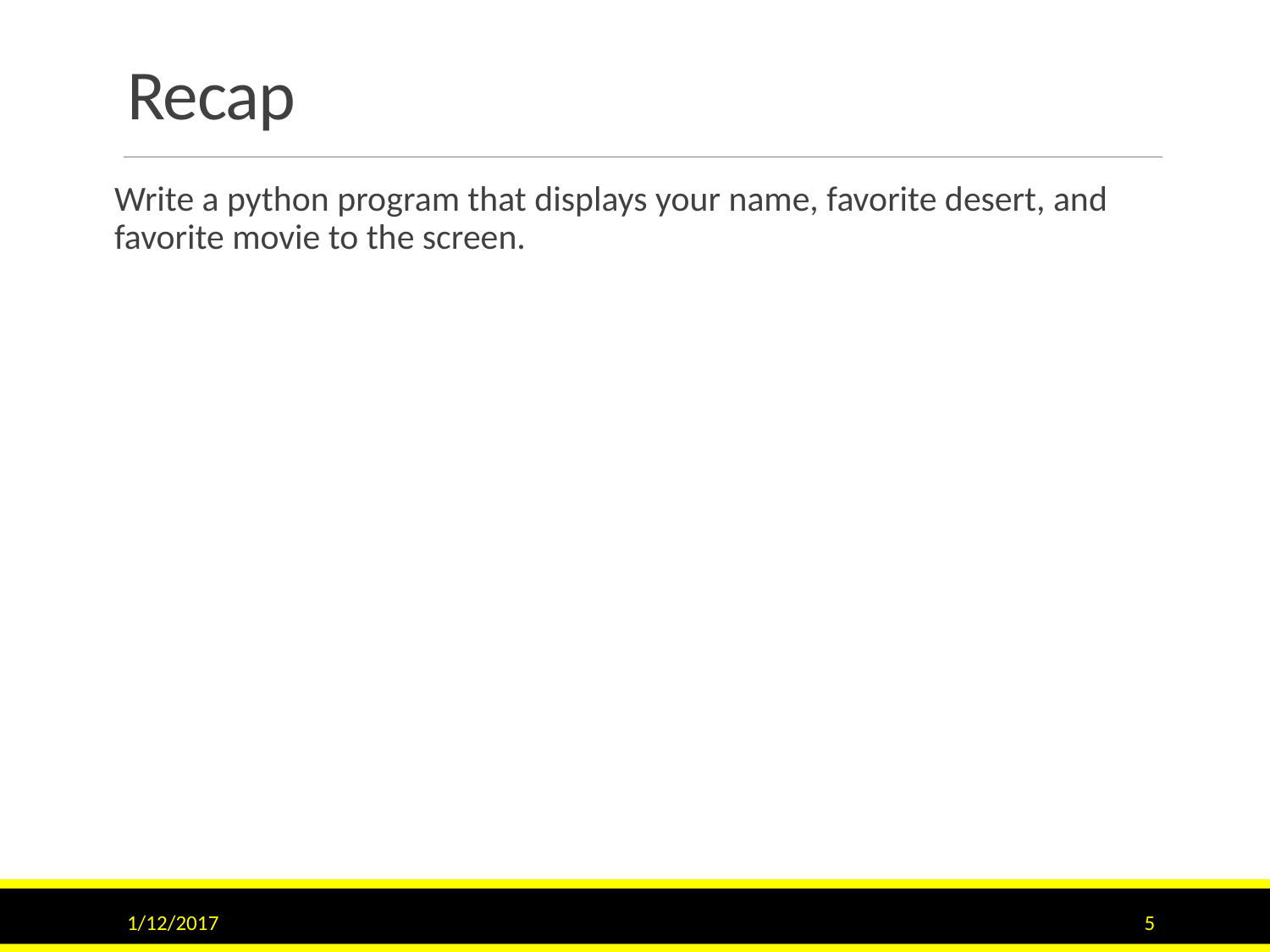

# Recap
Write a python program that displays your name, favorite desert, and favorite movie to the screen.
1/12/2017
5